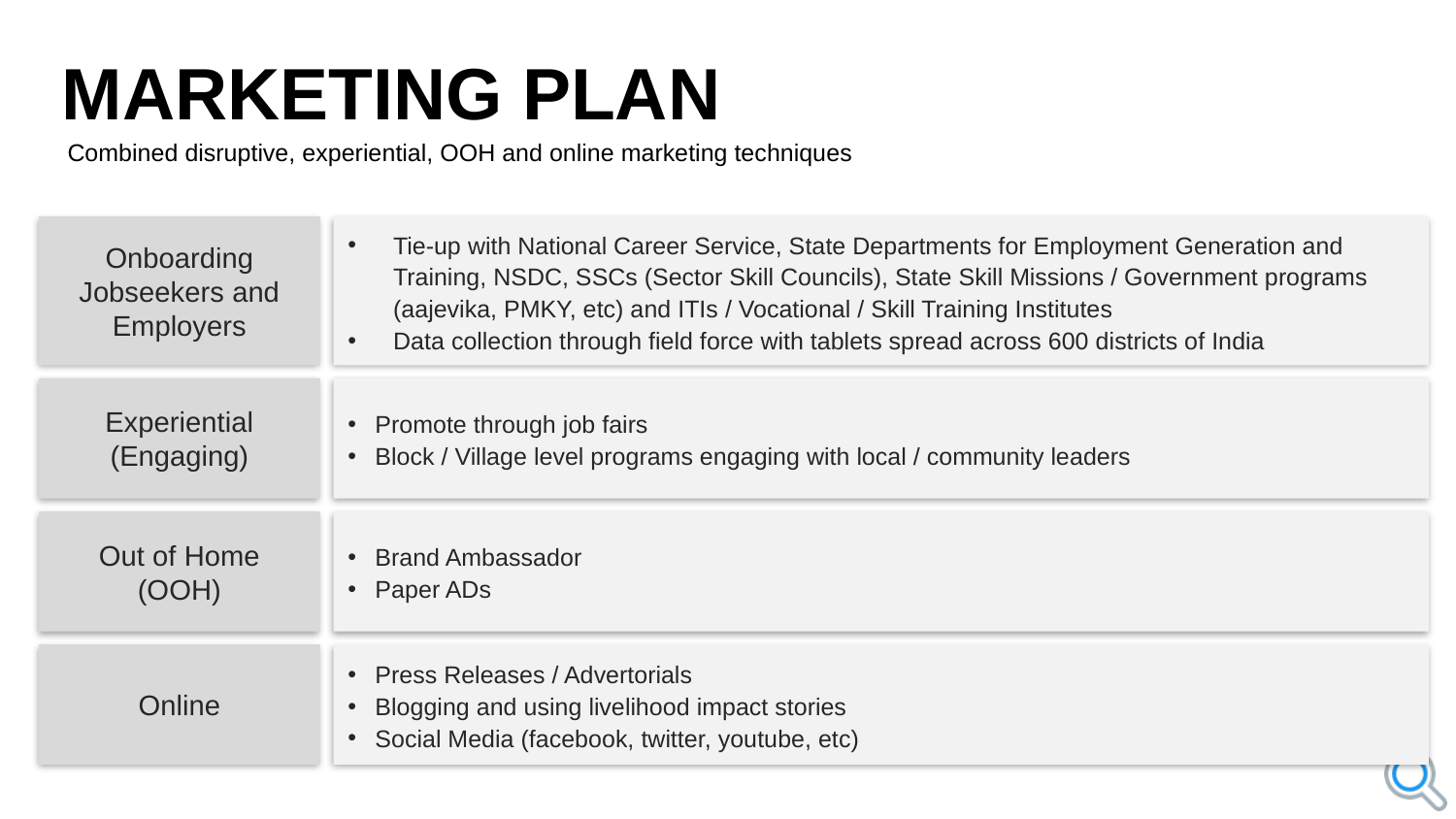

MARKETING PLAN
Combined disruptive, experiential, OOH and online marketing techniques
Onboarding Jobseekers and Employers
Tie-up with National Career Service, State Departments for Employment Generation and Training, NSDC, SSCs (Sector Skill Councils), State Skill Missions / Government programs (aajevika, PMKY, etc) and ITIs / Vocational / Skill Training Institutes
Data collection through field force with tablets spread across 600 districts of India
Experiential (Engaging)
Promote through job fairs
Block / Village level programs engaging with local / community leaders
Out of Home (OOH)
Brand Ambassador
Paper ADs
Online
Press Releases / Advertorials
Blogging and using livelihood impact stories
Social Media (facebook, twitter, youtube, etc)